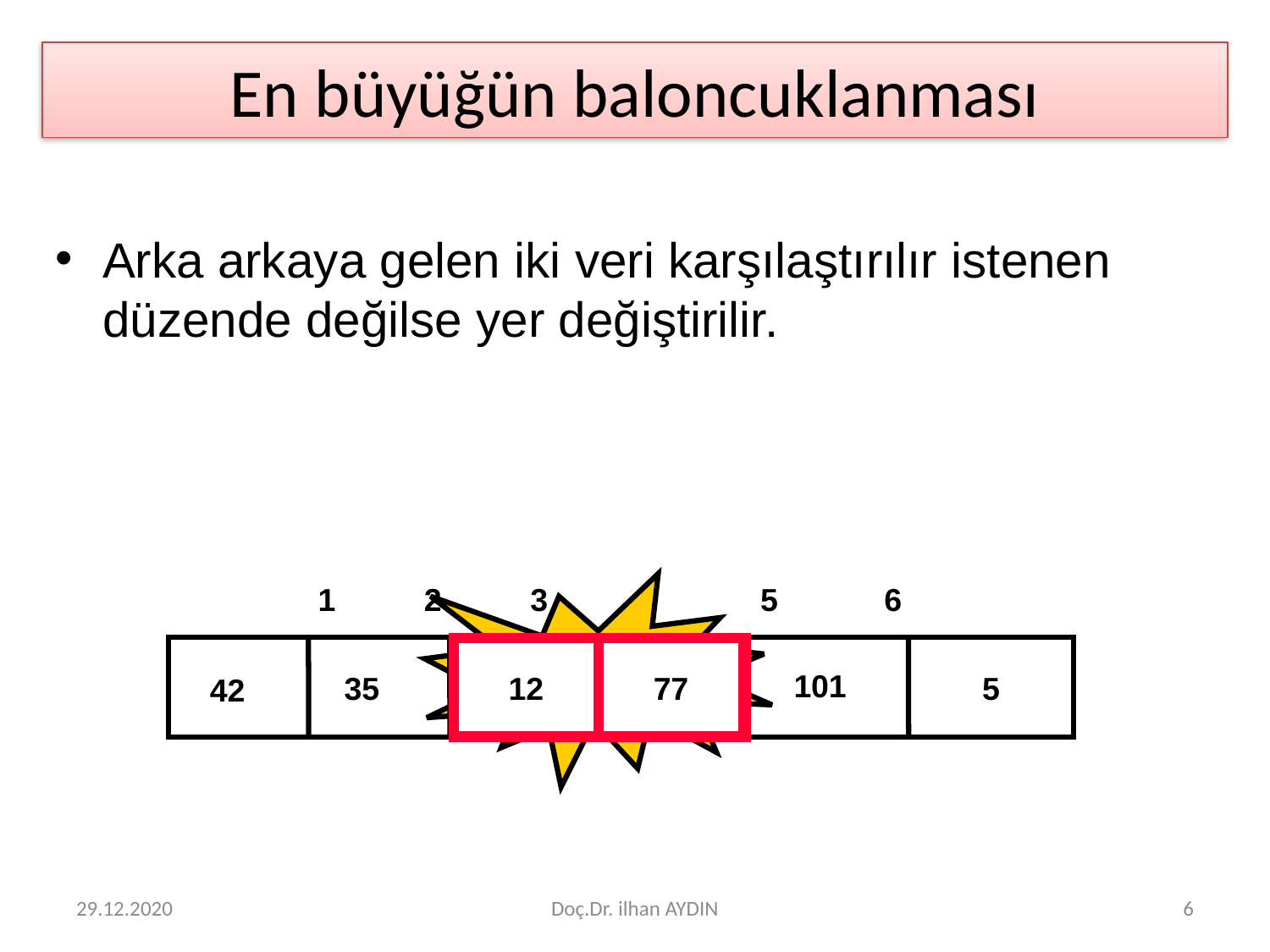

# En büyüğün baloncuklanması
Arka arkaya gelen iki veri karşılaştırılır istenen düzende değilse yer değiştirilir.
1          2          3          4            5            6
Swap

12
77

101
12
35
77
5
42
29.12.2020
Doç.Dr. ilhan AYDIN
6